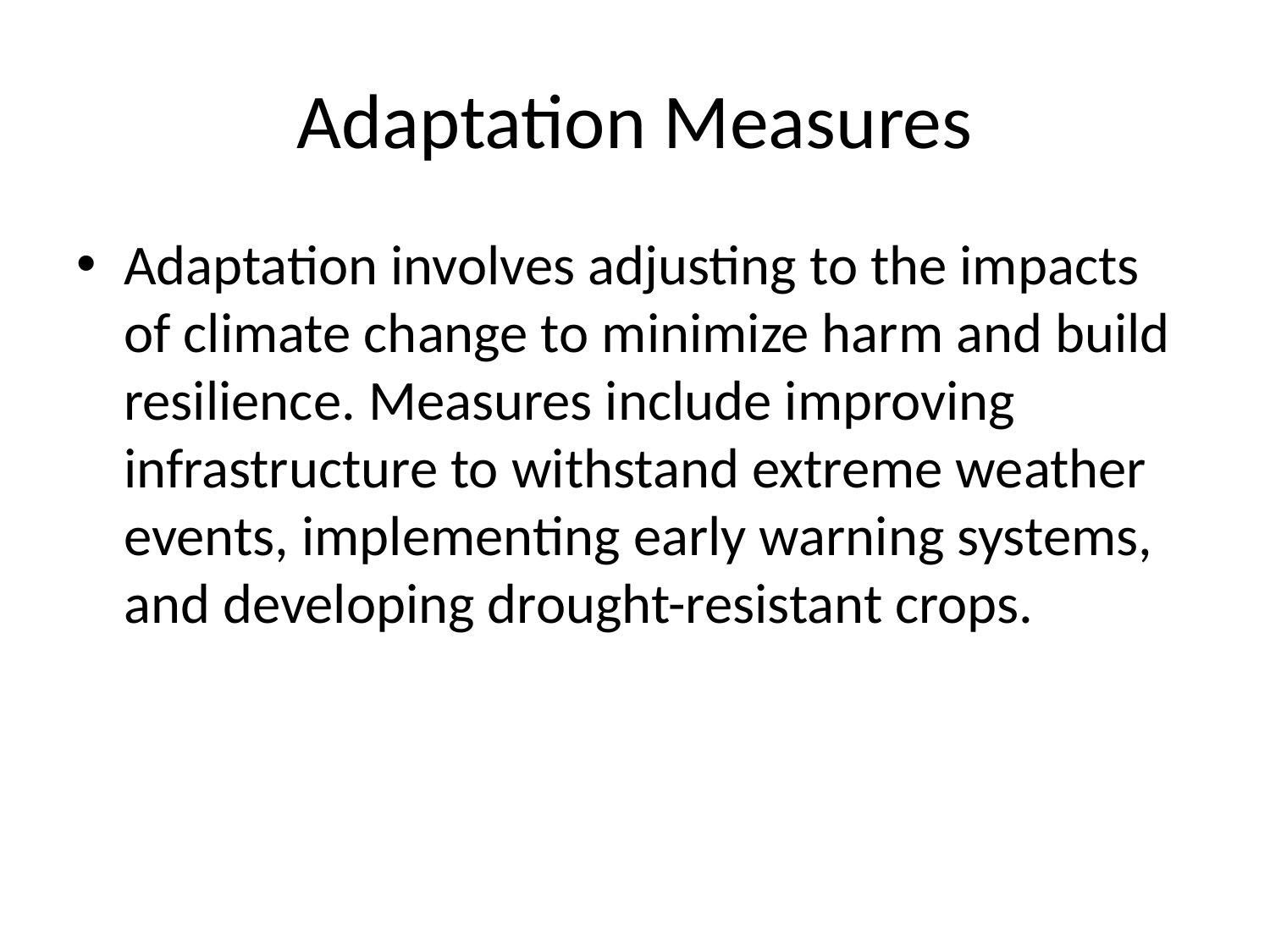

# Adaptation Measures
Adaptation involves adjusting to the impacts of climate change to minimize harm and build resilience. Measures include improving infrastructure to withstand extreme weather events, implementing early warning systems, and developing drought-resistant crops.